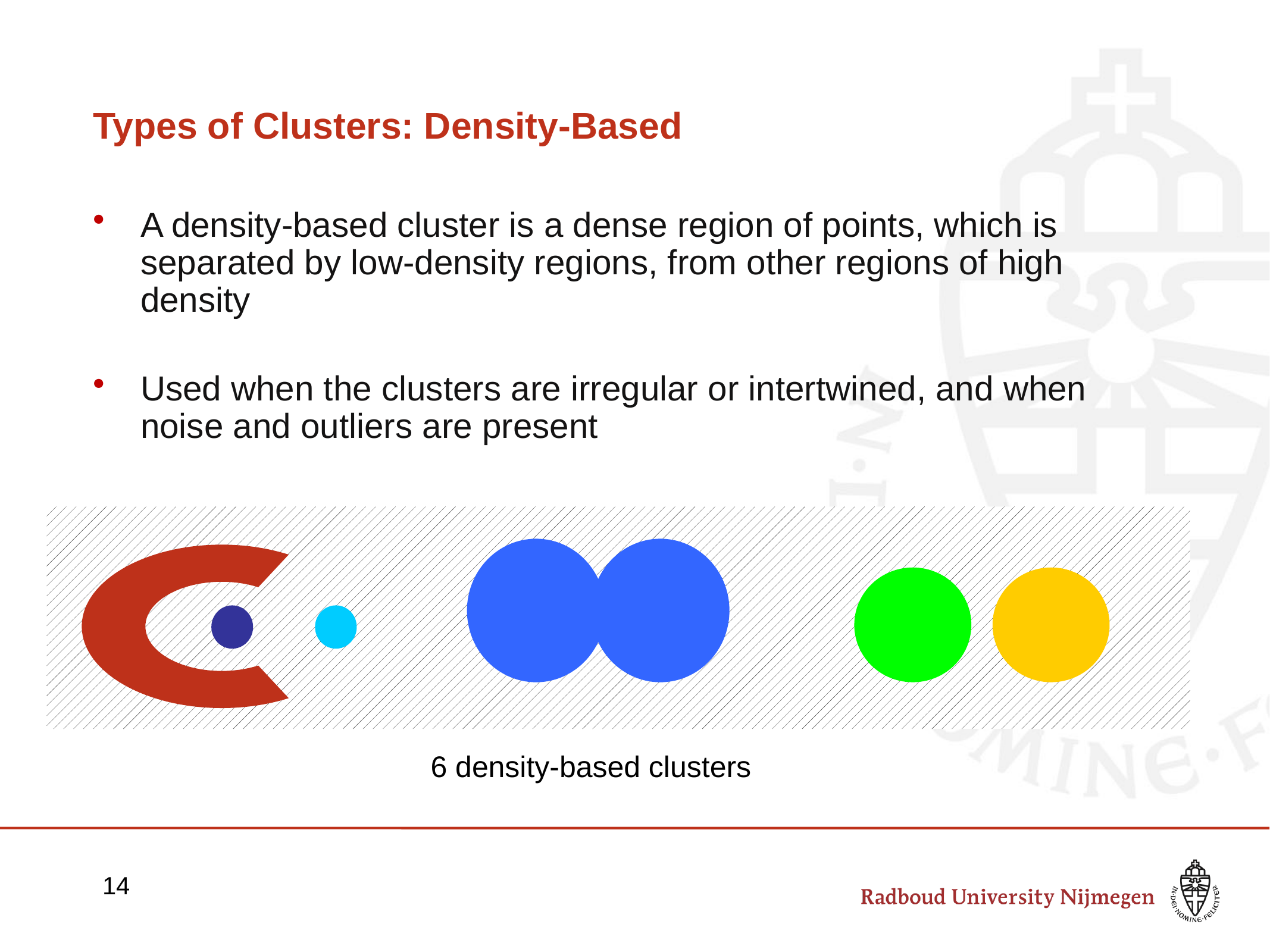

# Types of Clusters: Density-Based
A density-based cluster is a dense region of points, which is separated by low-density regions, from other regions of high density

Used when the clusters are irregular or intertwined, and when noise and outliers are present

6 density-based clusters
14